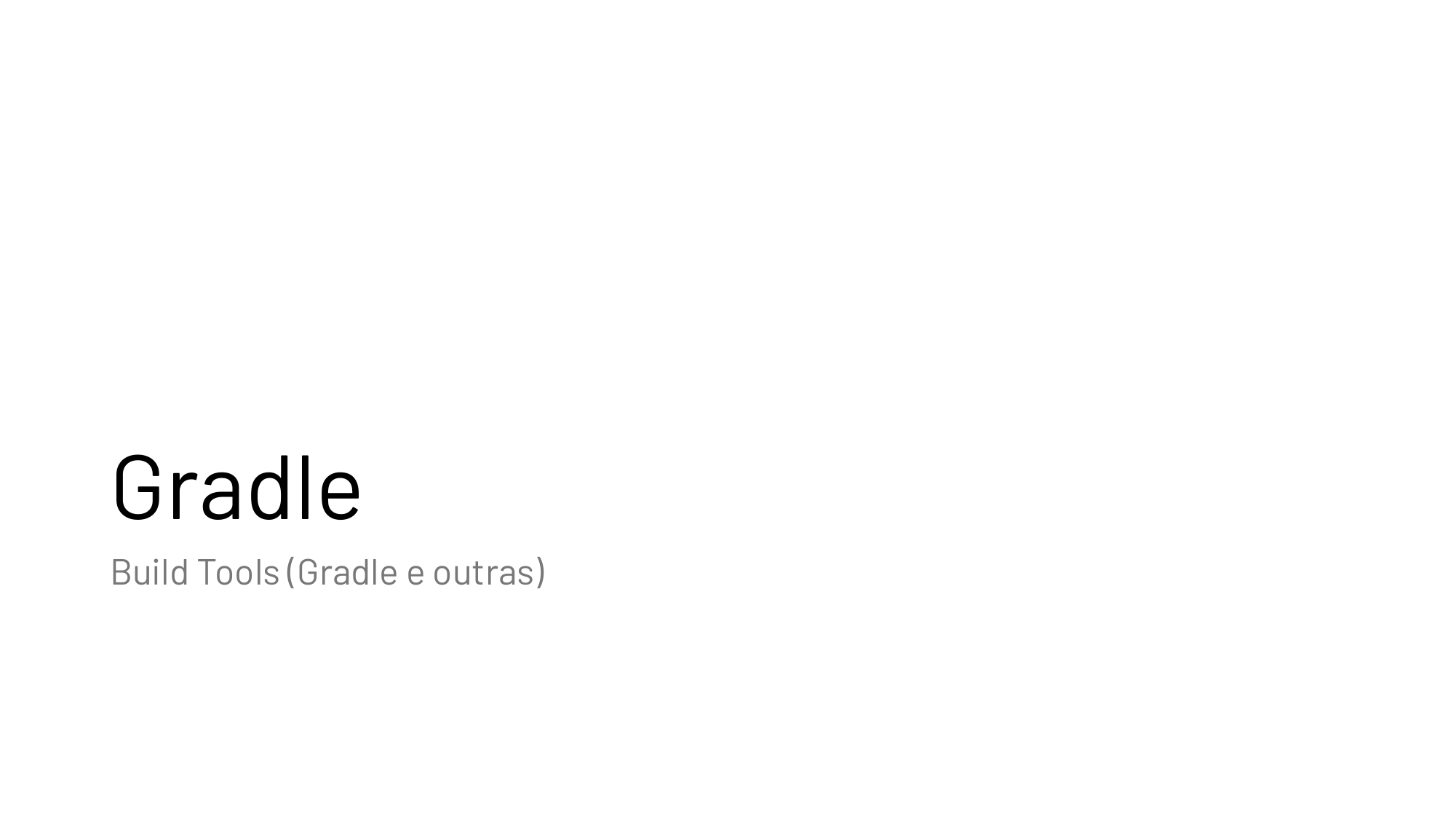

# Gradle
Build Tools (Gradle e outras)